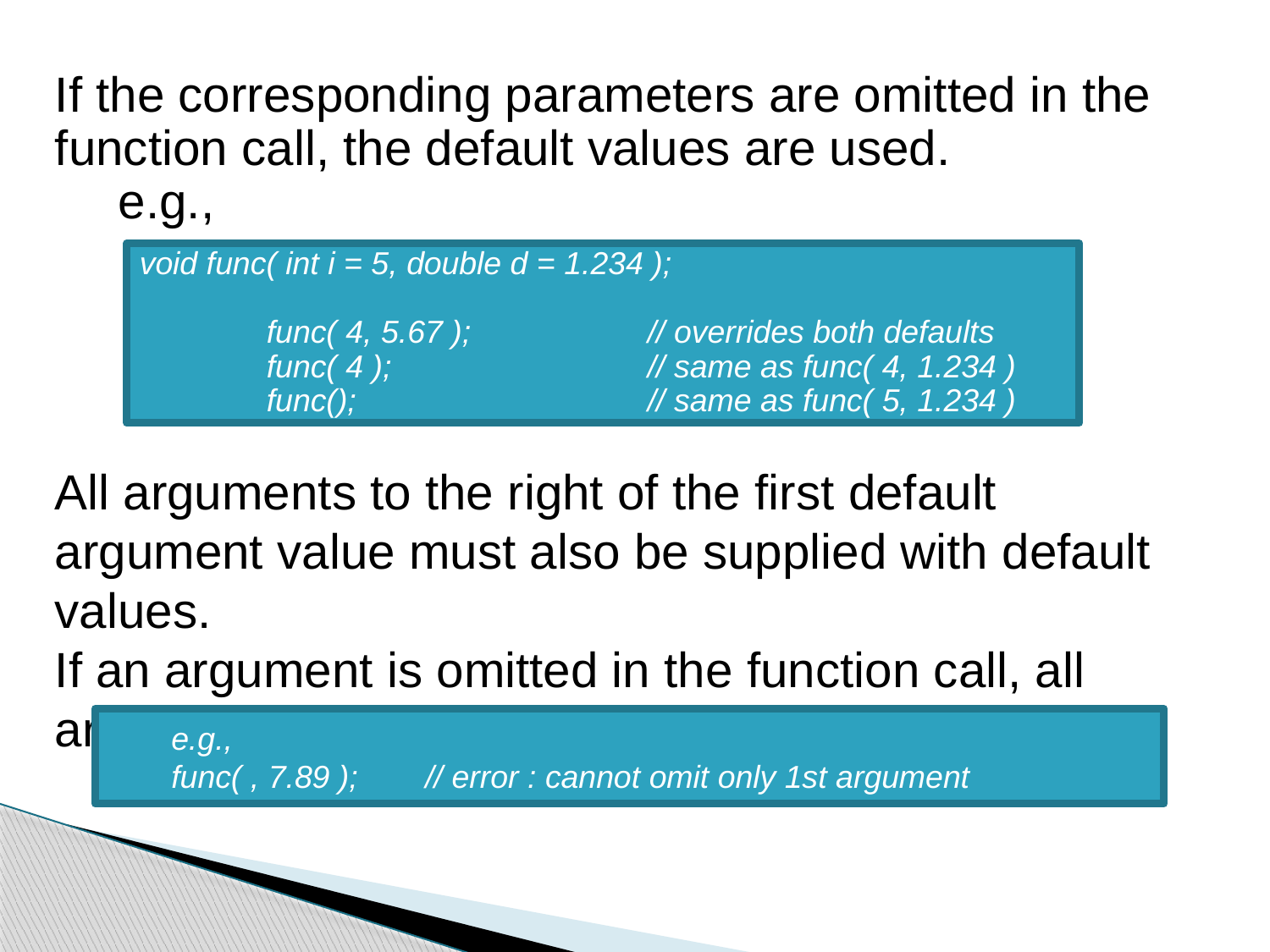

If the corresponding parameters are omitted in the function call, the default values are used.
e.g.,

All arguments to the right of the first default argument value must also be supplied with default values.
If an argument is omitted in the function call, all arguments to its right must also be omitted.

void func( int i = 5, double d = 1.234 );

	func( 4, 5.67 );    		// overrides both defaults
	func( 4 );          		// same as func( 4, 1.234 )
	func();             		// same as func( 5, 1.234 )
e.g.,
func( , 7.89 ); 	// error : cannot omit only 1st argument